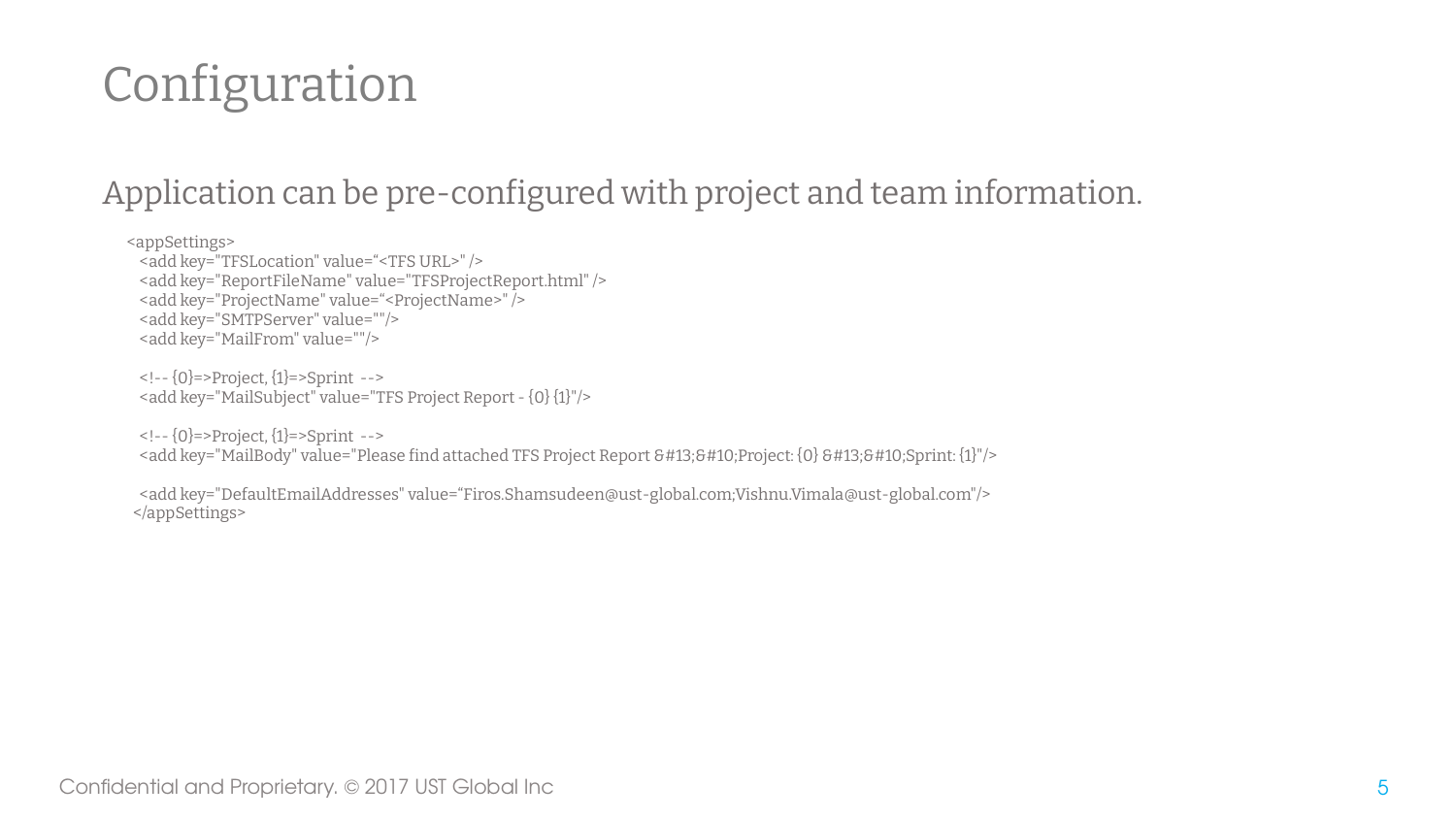

# Configuration
Application can be pre-configured with project and team information.
<appSettings>
    <add key="TFSLocation" value=“<TFS URL>" />
    <add key="ReportFileName" value="TFSProjectReport.html" />
    <add key="ProjectName" value=“<ProjectName>" />
    <add key="SMTPServer" value=""/>
    <add key="MailFrom" value=""/>

    <!-- {0}=>Project, {1}=>Sprint  -->
    <add key="MailSubject" value="TFS Project Report - {0} {1}"/>

    <!-- {0}=>Project, {1}=>Sprint  -->
    <add key="MailBody" value="Please find attached TFS Project Report &#13;&#10;Project: {0} &#13;&#10;Sprint: {1}"/>

    <add key="DefaultEmailAddresses" value=“Firos.Shamsudeen@ust-global.com;Vishnu.Vimala@ust-global.com"/>
  </appSettings>